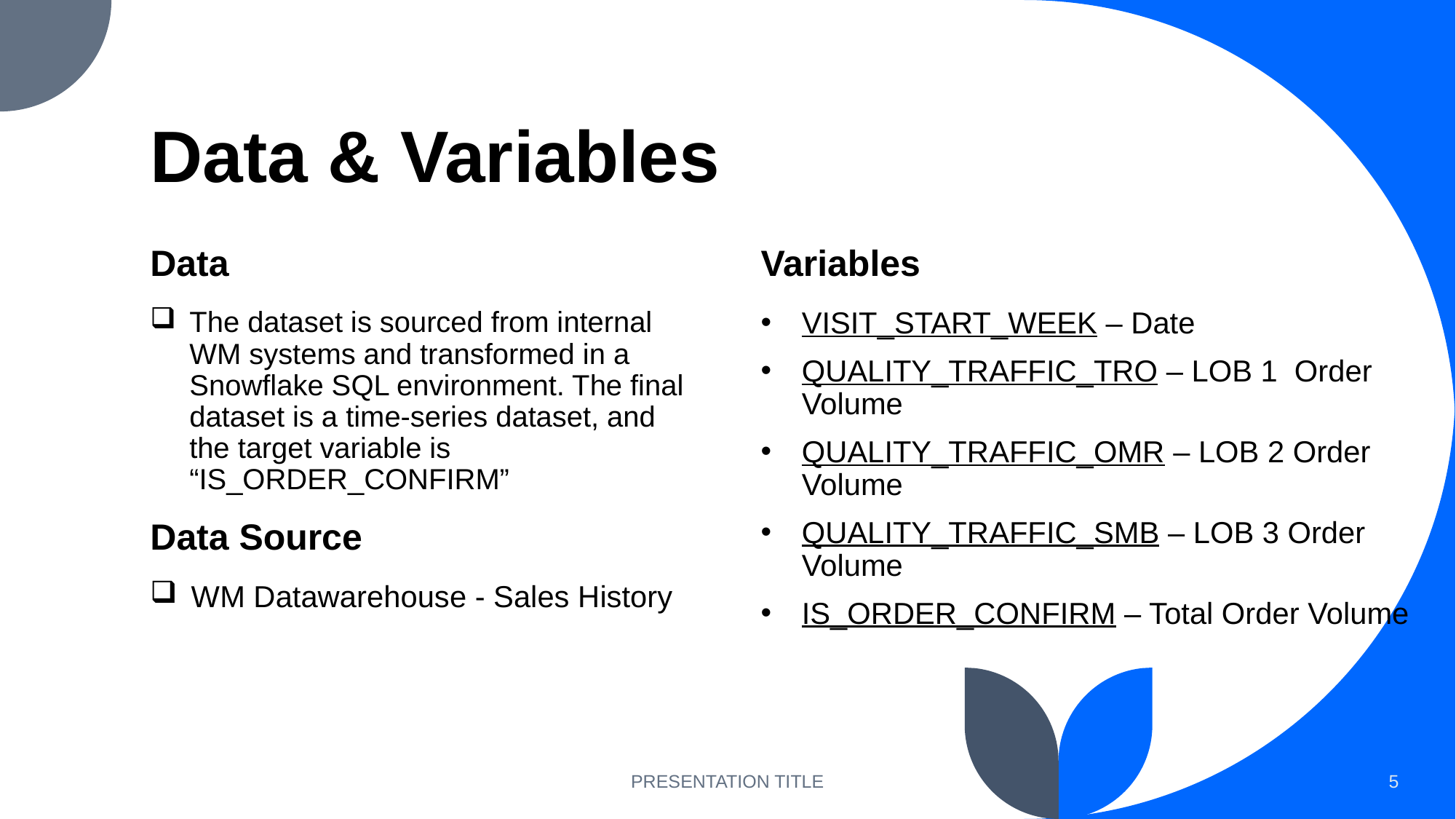

# Data & Variables
Data
Variables
VISIT_START_WEEK – Date
QUALITY_TRAFFIC_TRO – LOB 1  Order Volume
QUALITY_TRAFFIC_OMR – LOB 2 Order Volume
QUALITY_TRAFFIC_SMB – LOB 3 Order Volume
IS_ORDER_CONFIRM – Total Order Volume
The dataset is sourced from internal WM systems and transformed in a Snowflake SQL environment. The final dataset is a time-series dataset, and the target variable is “IS_ORDER_CONFIRM”
Data Source
WM Datawarehouse - Sales History

PRESENTATION TITLE
5